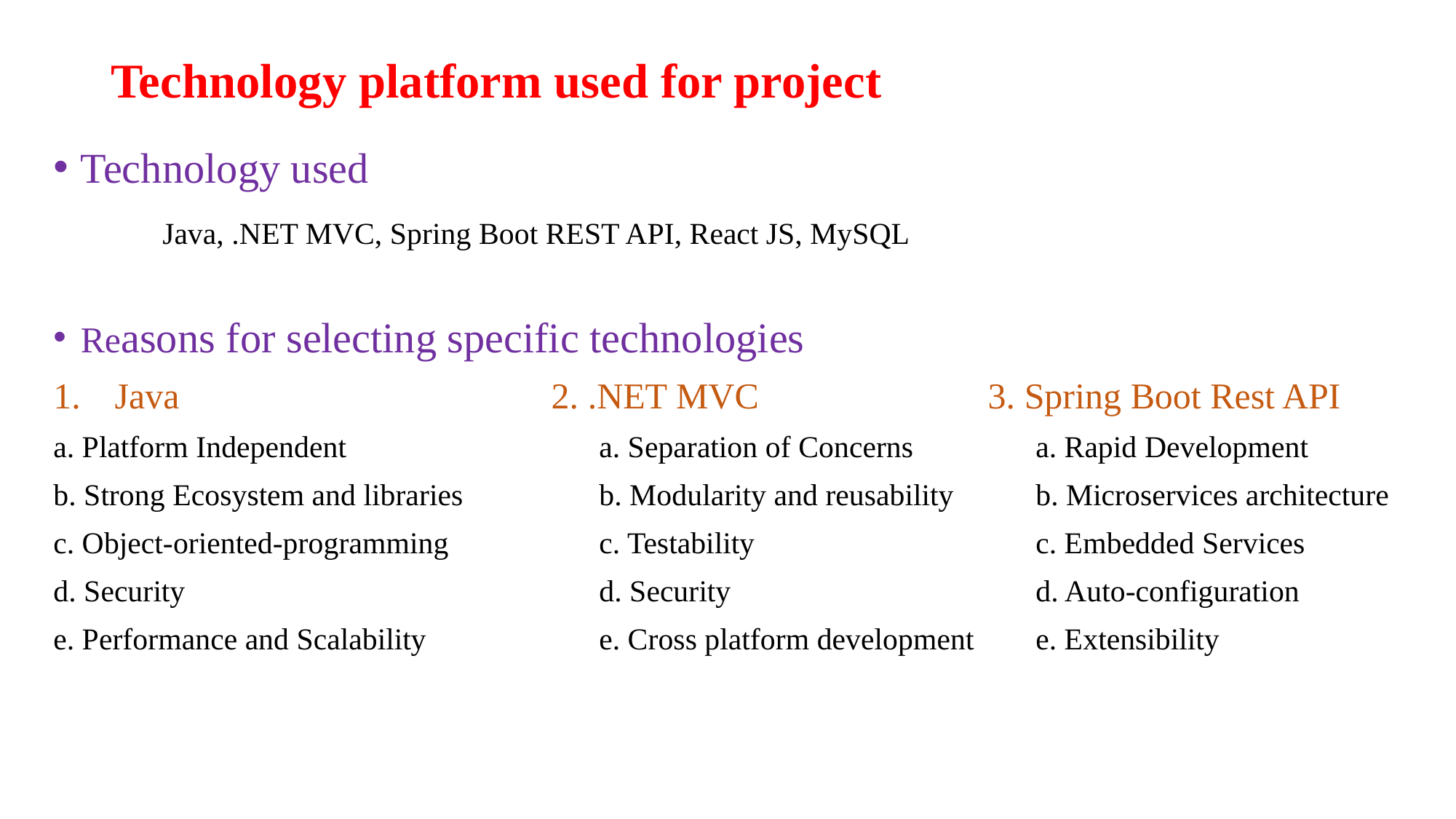

# Technology platform used for project
Technology used
	Java, .NET MVC, Spring Boot REST API, React JS, MySQL

Reasons for selecting specific technologies
Java				2. .NET MVC			3. Spring Boot Rest API
a. Platform Independent			a. Separation of Concerns		a. Rapid Development
b. Strong Ecosystem and libraries		b. Modularity and reusability	b. Microservices architecture
c. Object-oriented-programming		c. Testability			c. Embedded Services
d. Security				d. Security			d. Auto-configuration
e. Performance and Scalability		e. Cross platform development	e. Extensibility